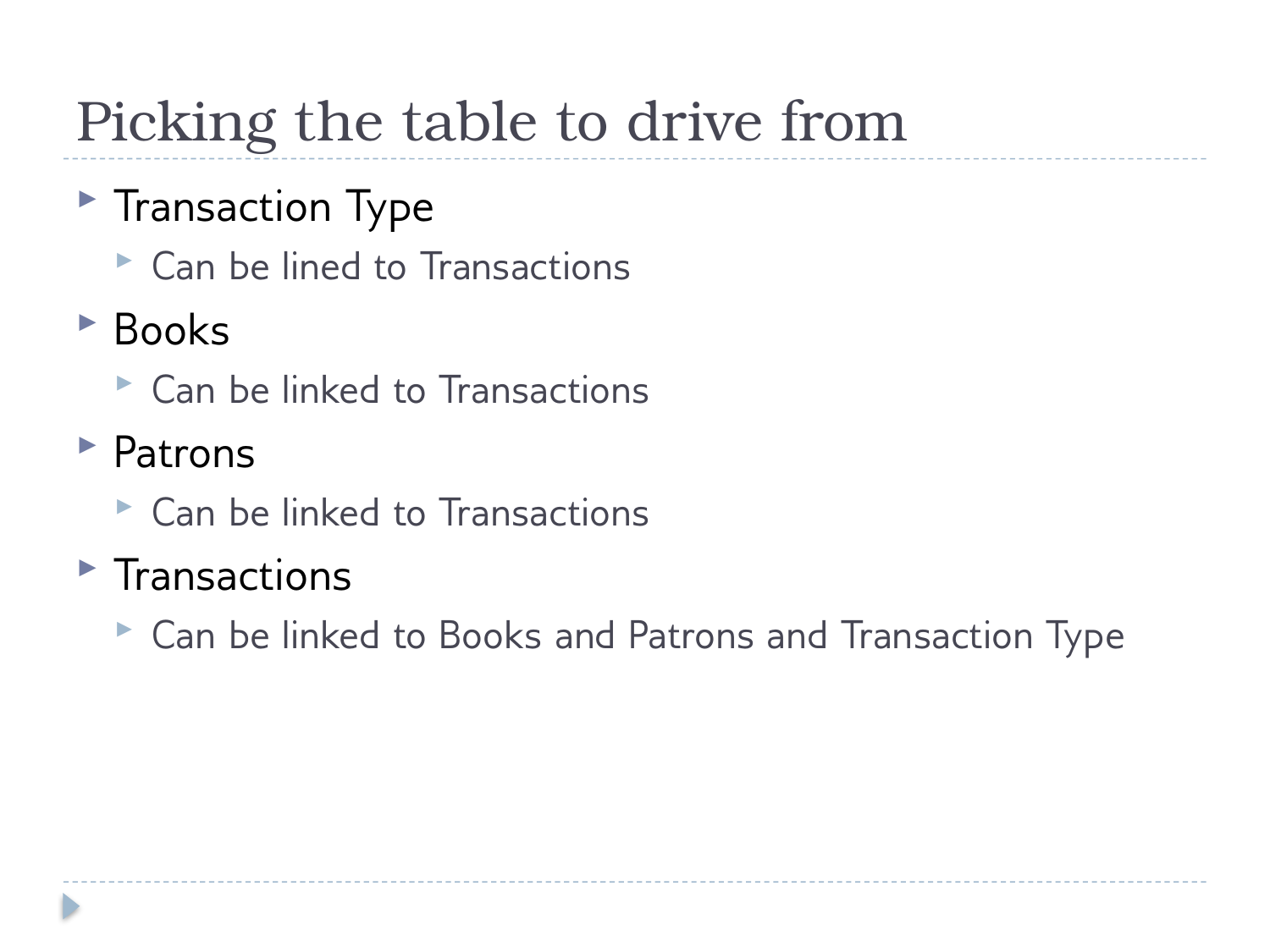

# Picking the table to drive from
Transaction Type
Can be lined to Transactions
Books
Can be linked to Transactions
Patrons
Can be linked to Transactions
Transactions
Can be linked to Books and Patrons and Transaction Type